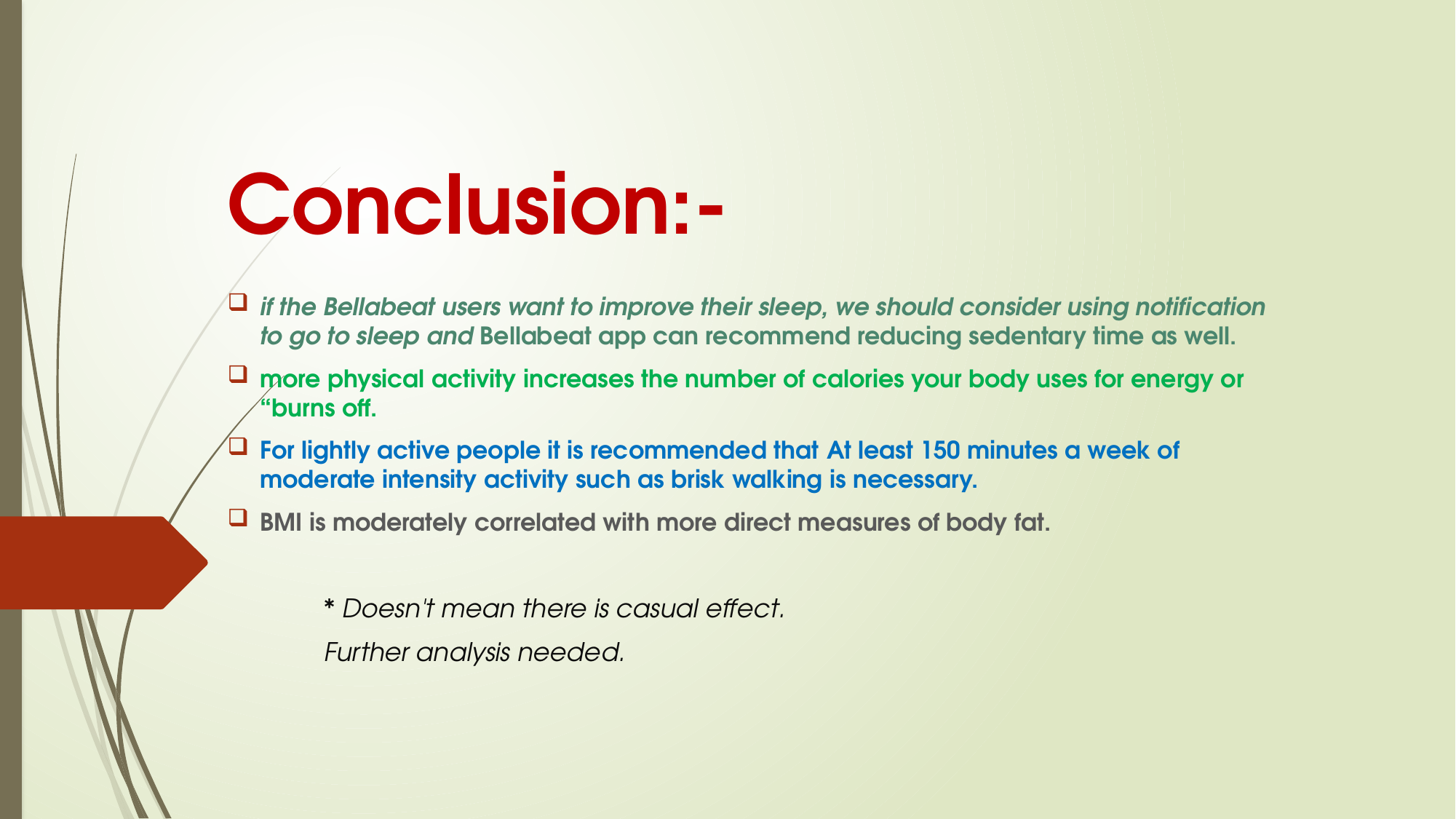

# Conclusion:-
if the Bellabeat users want to improve their sleep, we should consider using notification to go to sleep and Bellabeat app can recommend reducing sedentary time as well.
more physical activity increases the number of calories your body uses for energy or “burns off.
For lightly active people it is recommended that At least 150 minutes a week of moderate intensity activity such as brisk walking is necessary.
BMI is moderately correlated with more direct measures of body fat.

								* Doesn't mean there is casual effect.
										Further analysis needed.